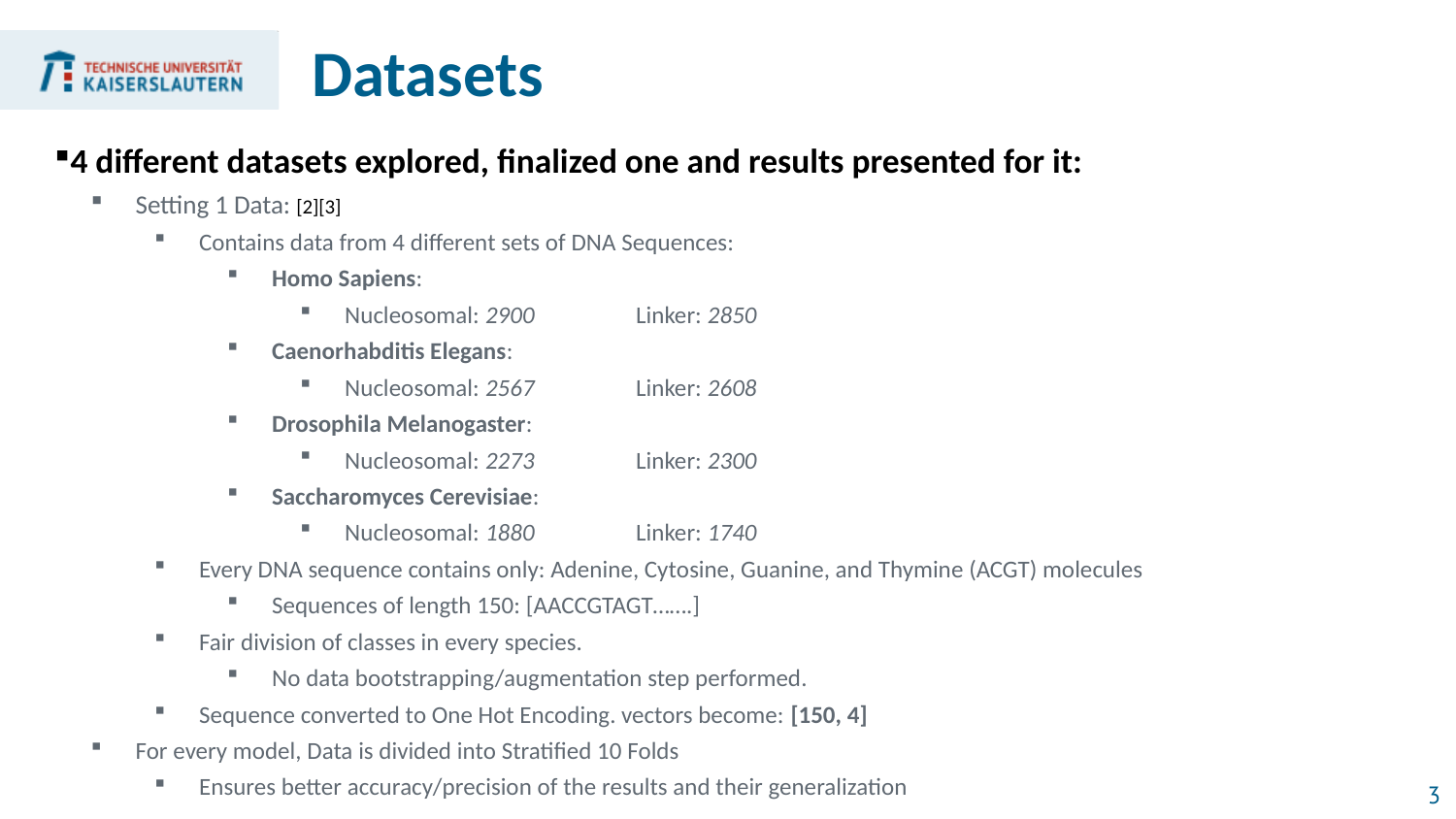

# Datasets
4 different datasets explored, finalized one and results presented for it:
Setting 1 Data: [2][3]
Contains data from 4 different sets of DNA Sequences:
Homo Sapiens:
Nucleosomal: 2900	Linker: 2850
Caenorhabditis Elegans:
Nucleosomal: 2567	Linker: 2608
Drosophila Melanogaster:
Nucleosomal: 2273	Linker: 2300
Saccharomyces Cerevisiae:
Nucleosomal: 1880	Linker: 1740
Every DNA sequence contains only: Adenine, Cytosine, Guanine, and Thymine (ACGT) molecules
Sequences of length 150: [AACCGTAGT…….]
Fair division of classes in every species.
No data bootstrapping/augmentation step performed.
Sequence converted to One Hot Encoding. vectors become: [150, 4]
For every model, Data is divided into Stratified 10 Folds
Ensures better accuracy/precision of the results and their generalization

3